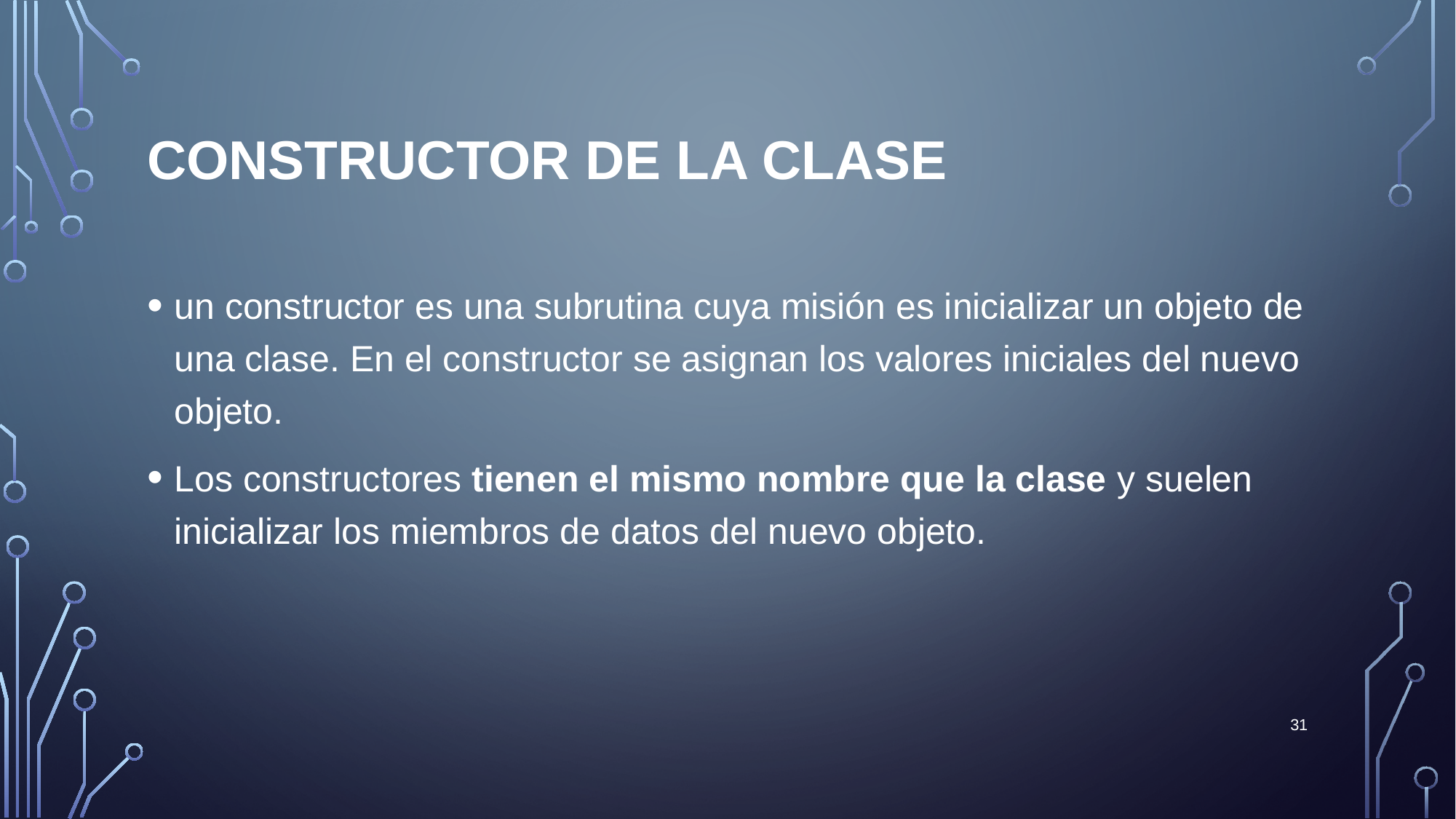

# Constructor de la clase
un constructor es una subrutina cuya misión es inicializar un objeto de una clase. En el constructor se asignan los valores iniciales del nuevo objeto.
Los constructores tienen el mismo nombre que la clase y suelen inicializar los miembros de datos del nuevo objeto.
31